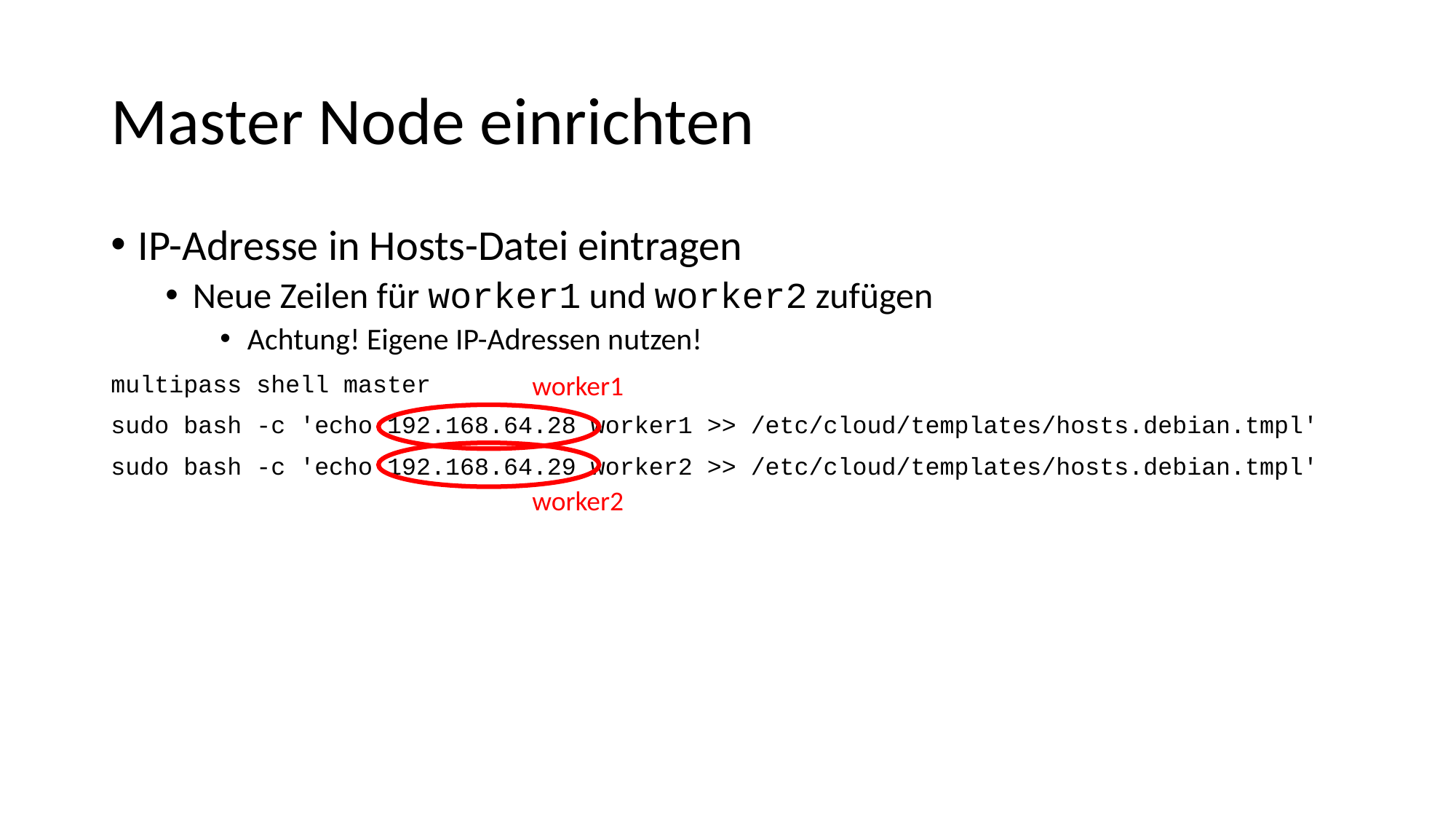

# Master Node einrichten
IP-Adresse in Hosts-Datei eintragen
Neue Zeilen für worker1 und worker2 zufügen
Achtung! Eigene IP-Adressen nutzen!
multipass shell master
sudo bash -c 'echo 192.168.64.28 worker1 >> /etc/cloud/templates/hosts.debian.tmpl'
sudo bash -c 'echo 192.168.64.29 worker2 >> /etc/cloud/templates/hosts.debian.tmpl'

worker1

worker2